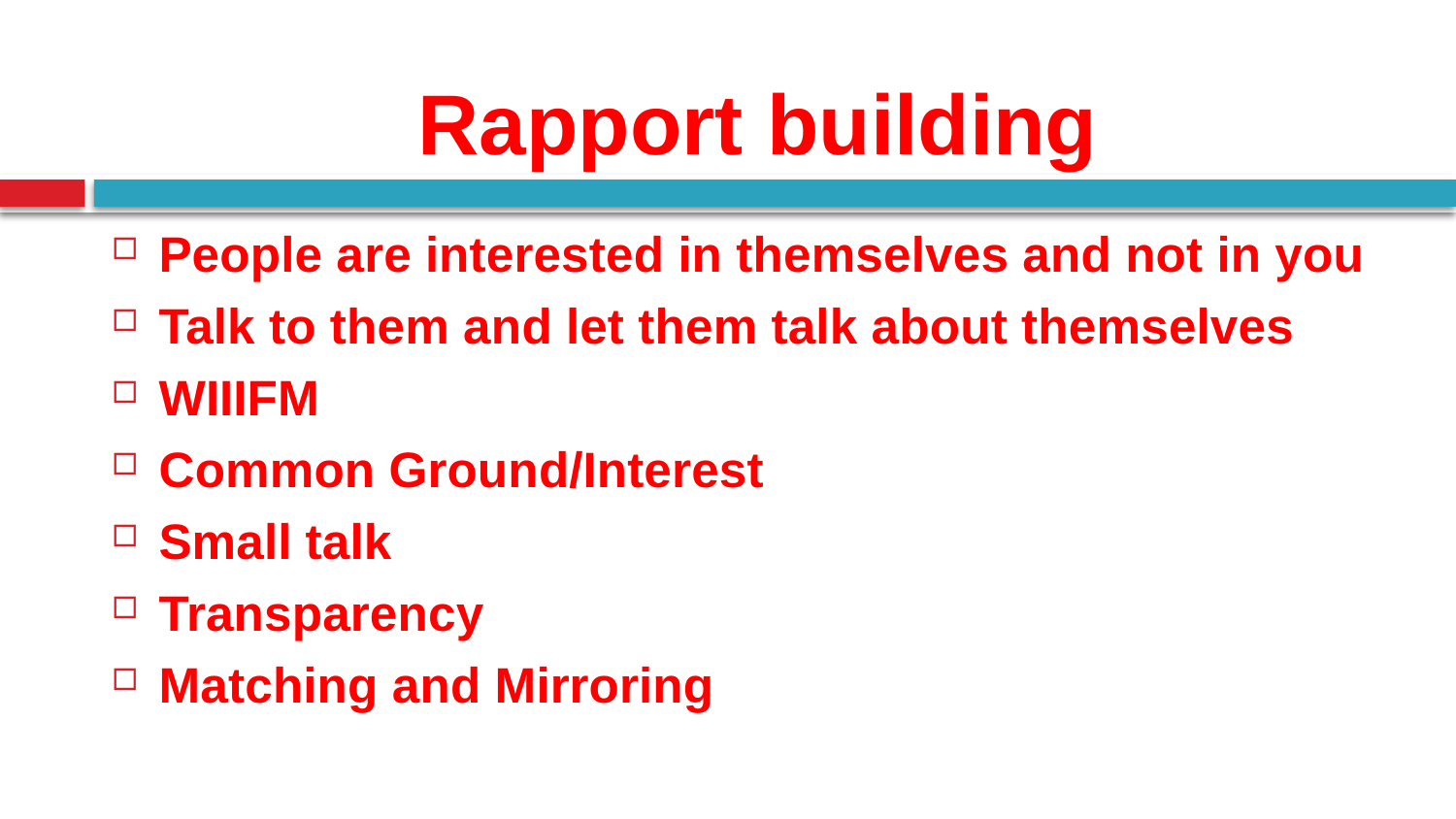

# Rapport building
People are interested in themselves and not in you
Talk to them and let them talk about themselves
WIIIFM
Common Ground/Interest
Small talk
Transparency
Matching and Mirroring